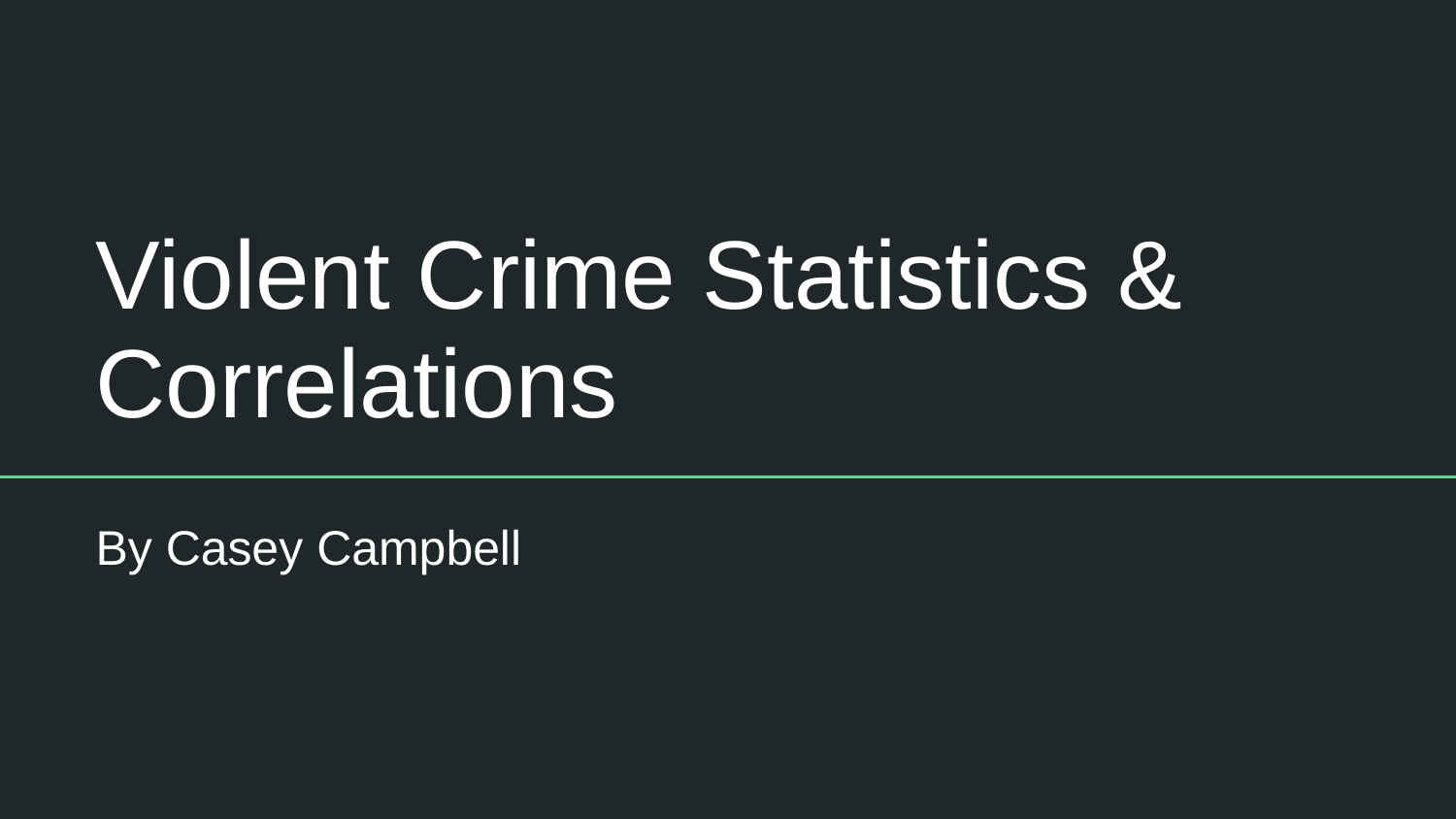

# Violent Crime Statistics & Correlations
By Casey Campbell